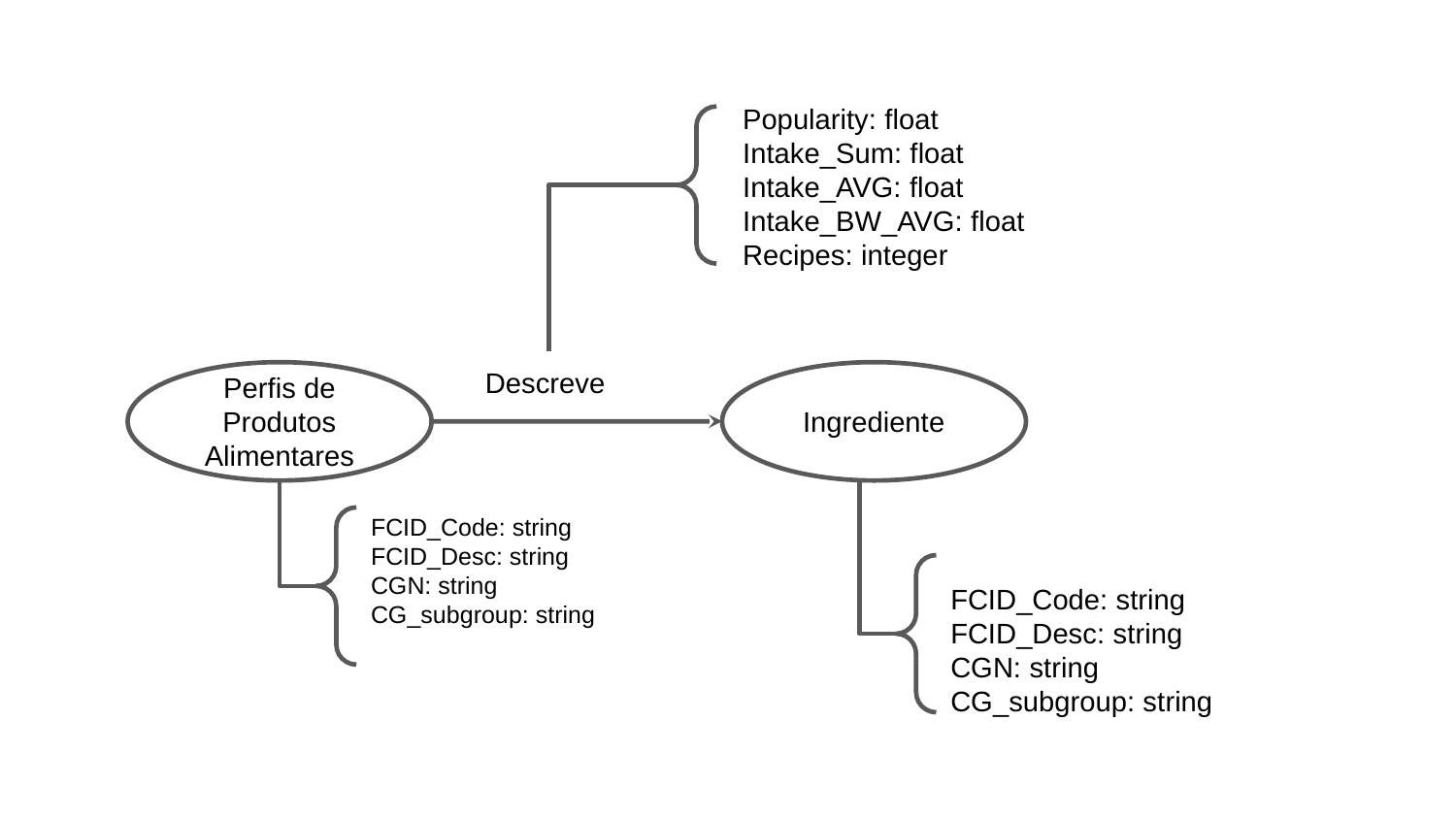

Popularity: float
Intake_Sum: float
Intake_AVG: float
Intake_BW_AVG: float
Recipes: integer

Descreve
Perfis de Produtos Alimentares
Ingrediente
FCID_Code: string
FCID_Desc: string
CGN: string
CG_subgroup: string

FCID_Code: string
FCID_Desc: string
CGN: string
CG_subgroup: string